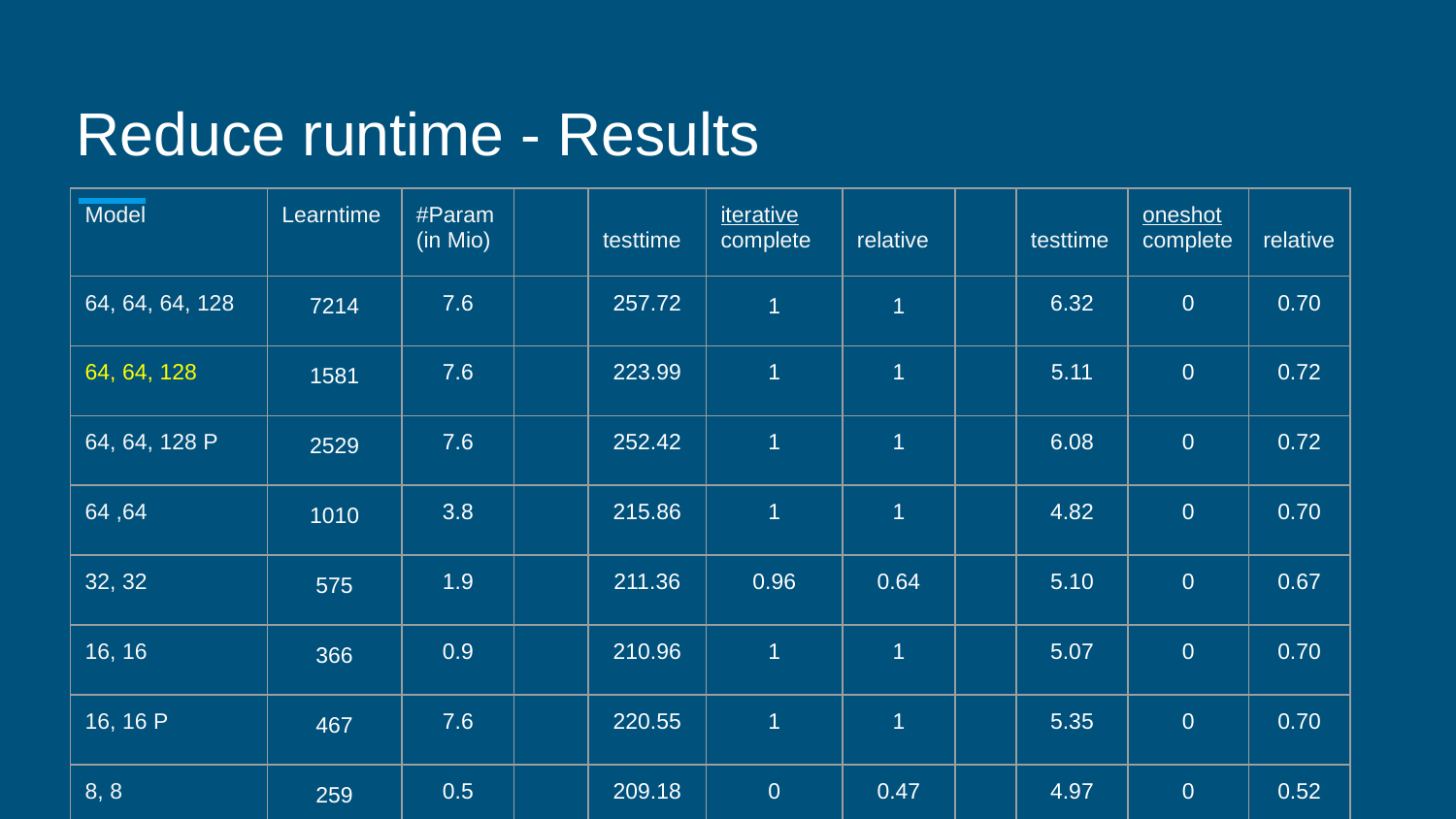

# Reduce runtime - Results
| Model | Learntime | #Param (in Mio) |  | testtime | iterative complete | relative |  | testtime | oneshot complete | relative |
| --- | --- | --- | --- | --- | --- | --- | --- | --- | --- | --- |
| 64, 64, 64, 128 | 7214 | 7.6 |  | 257.72 | 1 | 1 |  | 6.32 | 0 | 0.70 |
| 64, 64, 128 | 1581 | 7.6 |  | 223.99 | 1 | 1 |  | 5.11 | 0 | 0.72 |
| 64, 64, 128 P | 2529 | 7.6 |  | 252.42 | 1 | 1 |  | 6.08 | 0 | 0.72 |
| 64 ,64 | 1010 | 3.8 |  | 215.86 | 1 | 1 |  | 4.82 | 0 | 0.70 |
| 32, 32 | 575 | 1.9 |  | 211.36 | 0.96 | 0.64 |  | 5.10 | 0 | 0.67 |
| 16, 16 | 366 | 0.9 |  | 210.96 | 1 | 1 |  | 5.07 | 0 | 0.70 |
| 16, 16 P | 467 | 7.6 |  | 220.55 | 1 | 1 |  | 5.35 | 0 | 0.70 |
| 8, 8 | 259 | 0.5 |  | 209.18 | 0 | 0.47 |  | 4.97 | 0 | 0.52 |
| 64 | 783 | 3.8 |  | 215.60 | 0 | 0.31 |  | 4.97 | 0 | 0.35 |